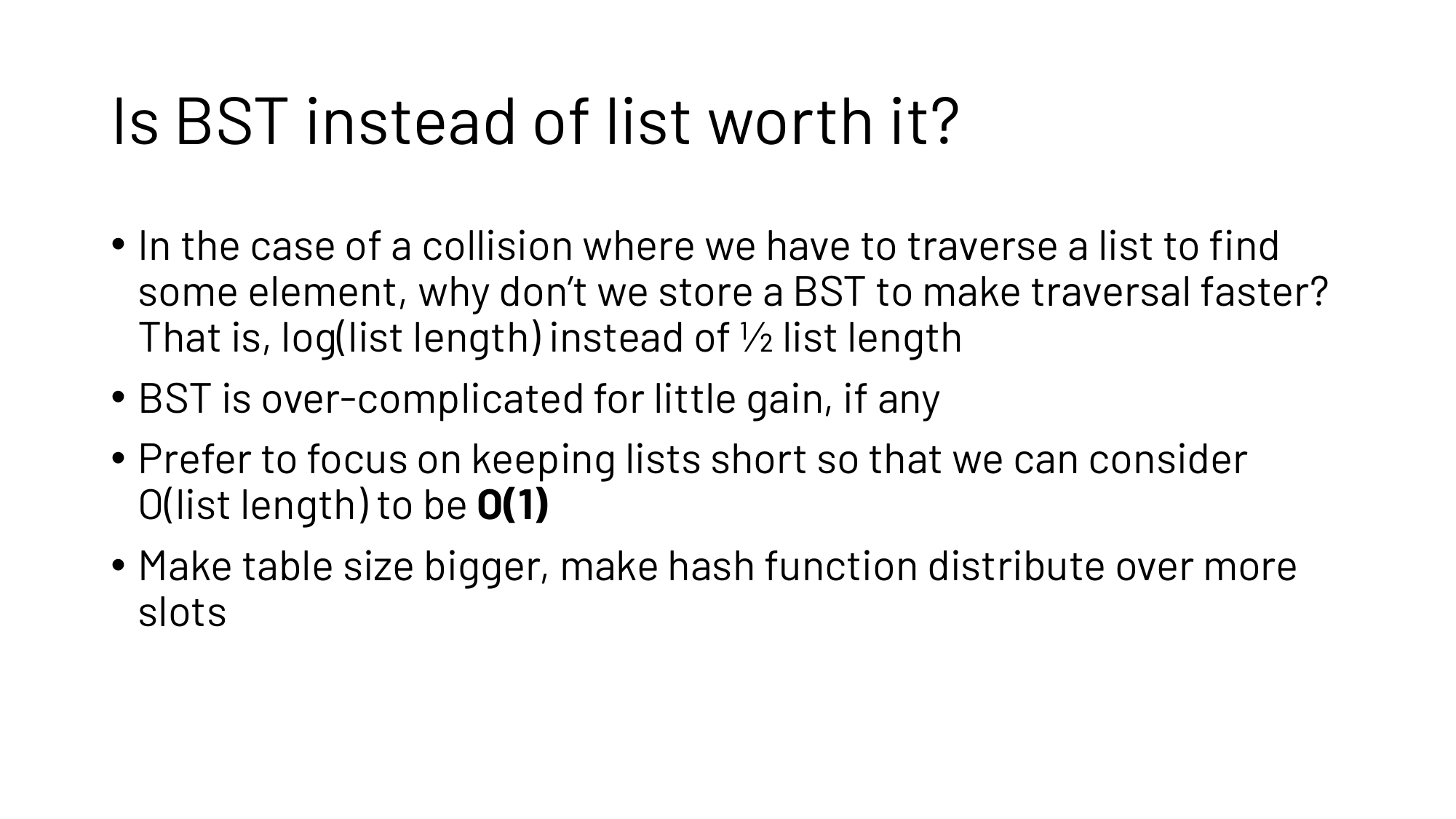

# Is BST instead of list worth it?
In the case of a collision where we have to traverse a list to find some element, why don’t we store a BST to make traversal faster? That is, log(list length) instead of ½ list length
BST is over-complicated for little gain, if any
Prefer to focus on keeping lists short so that we can consider O(list length) to be O(1)
Make table size bigger, make hash function distribute over more slots